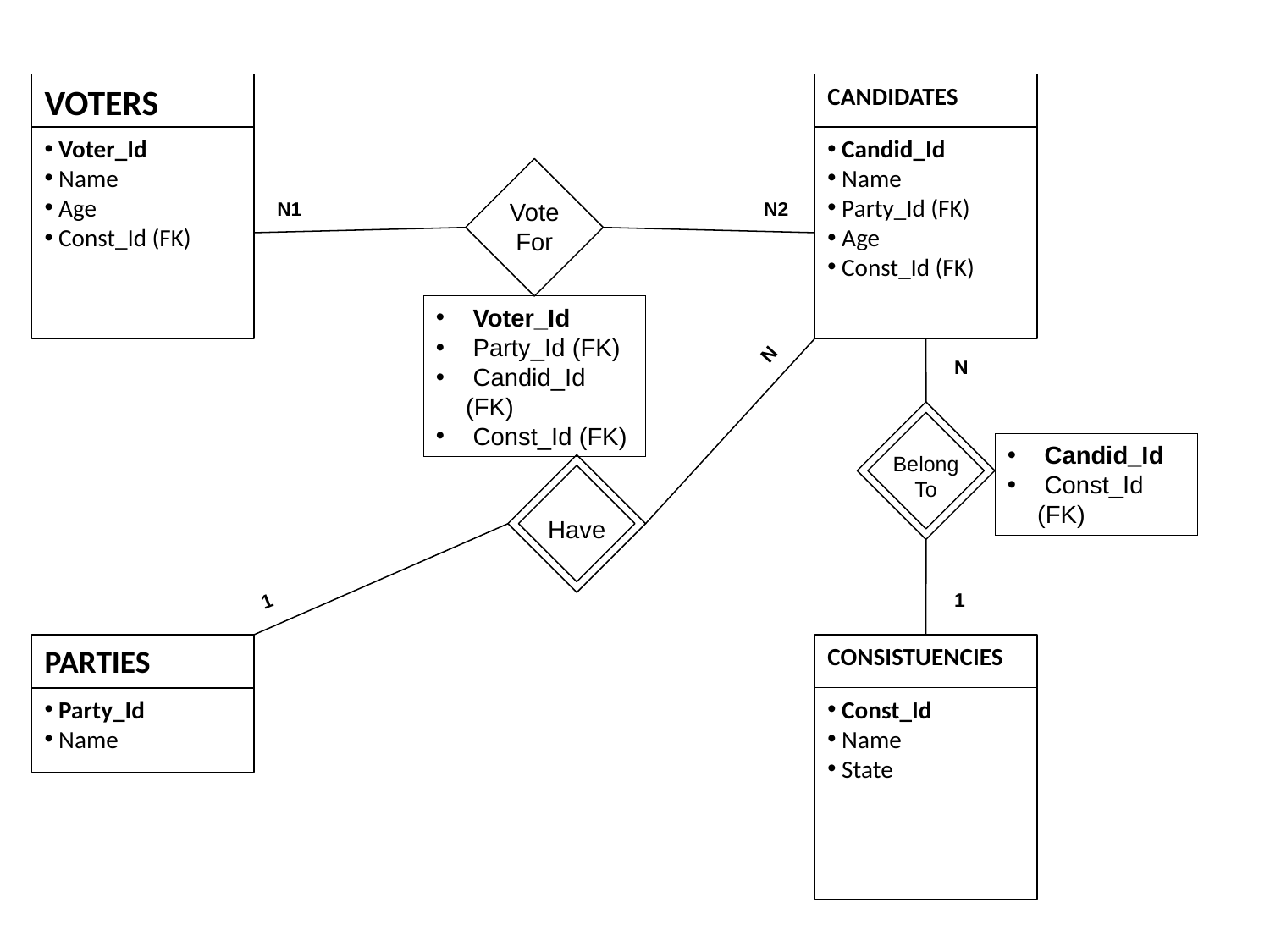

VOTERS
 Voter_Id
 Name
 Age
 Const_Id (FK)
CANDIDATES
 Candid_Id
 Name
 Party_Id (FK)
 Age
 Const_Id (FK)

Vote
For
N1
N2
 Voter_Id
 Party_Id (FK)
 Candid_Id (FK)
 Const_Id (FK)
N
N

Belong
To

 Candid_Id
 Const_Id (FK)

Have

1
1
PARTIES
 Party_Id
 Name

CONSISTUENCIES
 Const_Id
 Name
 State